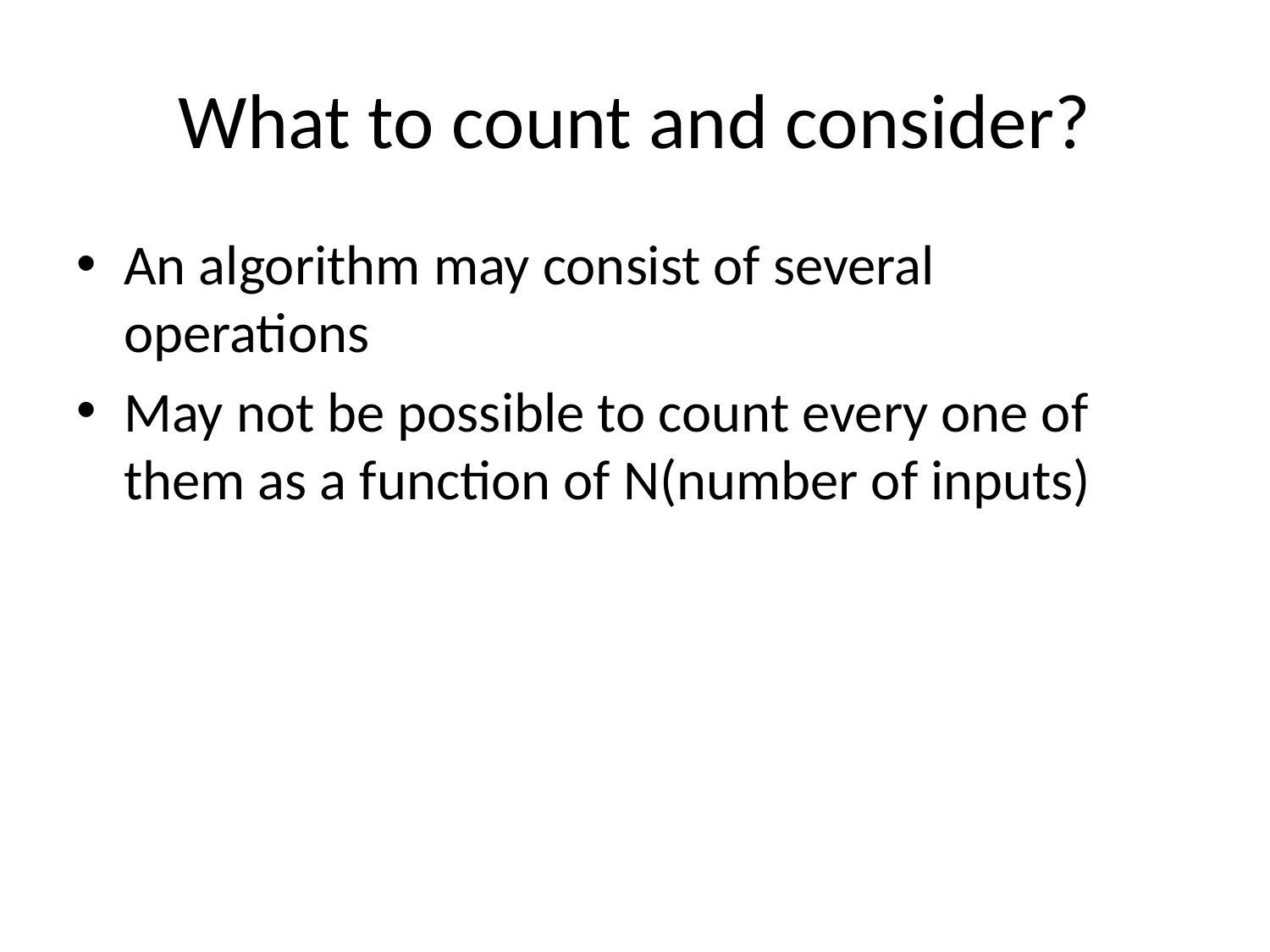

# What to count and consider?
An algorithm may consist of several operations
May not be possible to count every one of them as a function of N(number of inputs)